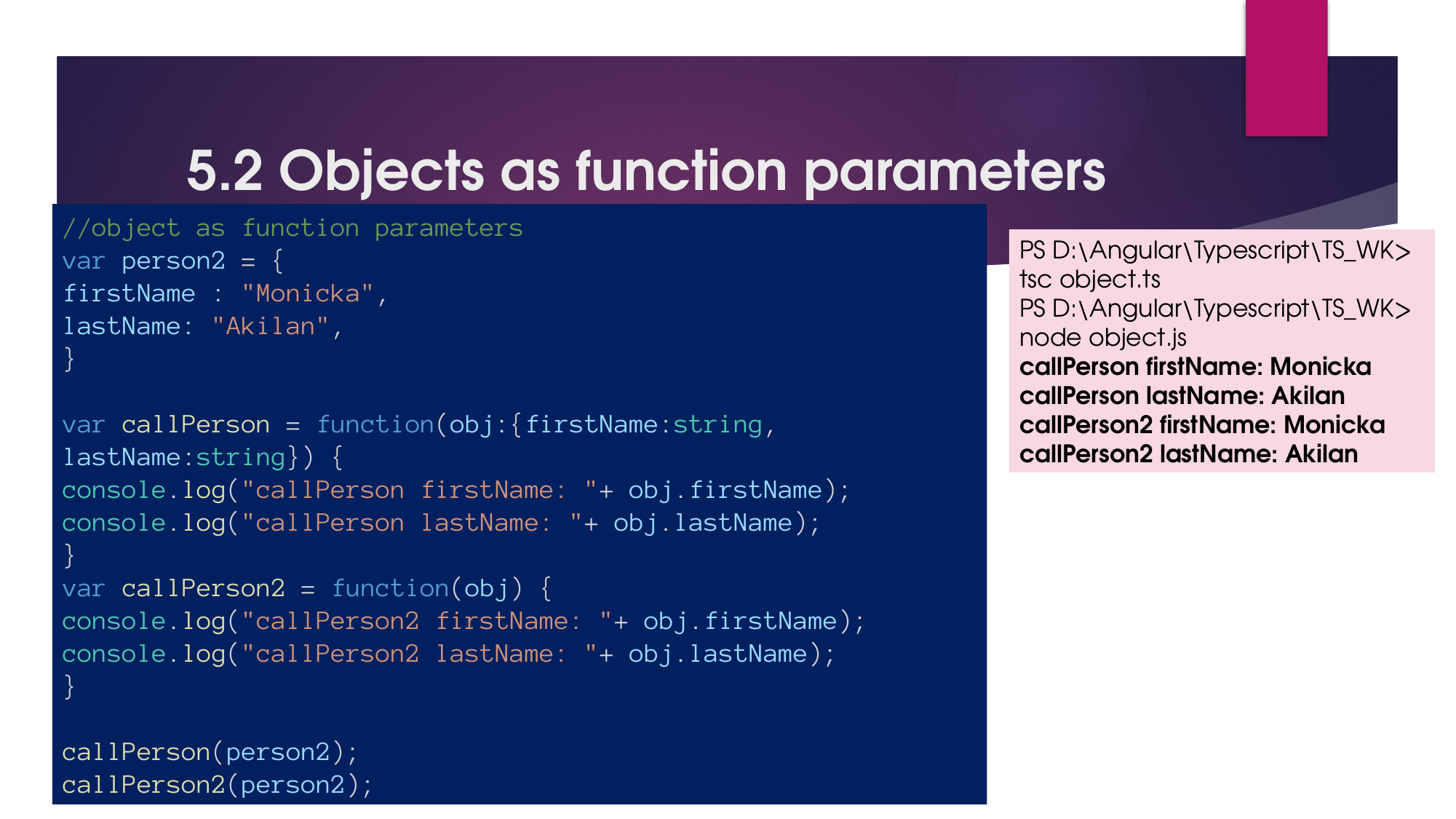

# 5.2 Objects as function parameters
//object as function parameters
var person2 = {
firstName : "Monicka",
lastName: "Akilan",
}
var callPerson = function(obj:{firstName:string, lastName:string}) {
console.log("callPerson firstName: "+ obj.firstName);
console.log("callPerson lastName: "+ obj.lastName);
}
var callPerson2 = function(obj) {
console.log("callPerson2 firstName: "+ obj.firstName);
console.log("callPerson2 lastName: "+ obj.lastName);
}
callPerson(person2);
callPerson2(person2);
PS D:\Angular\Typescript\TS_WK> tsc object.ts
PS D:\Angular\Typescript\TS_WK> node object.js
callPerson firstName: Monicka
callPerson lastName: Akilan
callPerson2 firstName: Monicka
callPerson2 lastName: Akilan